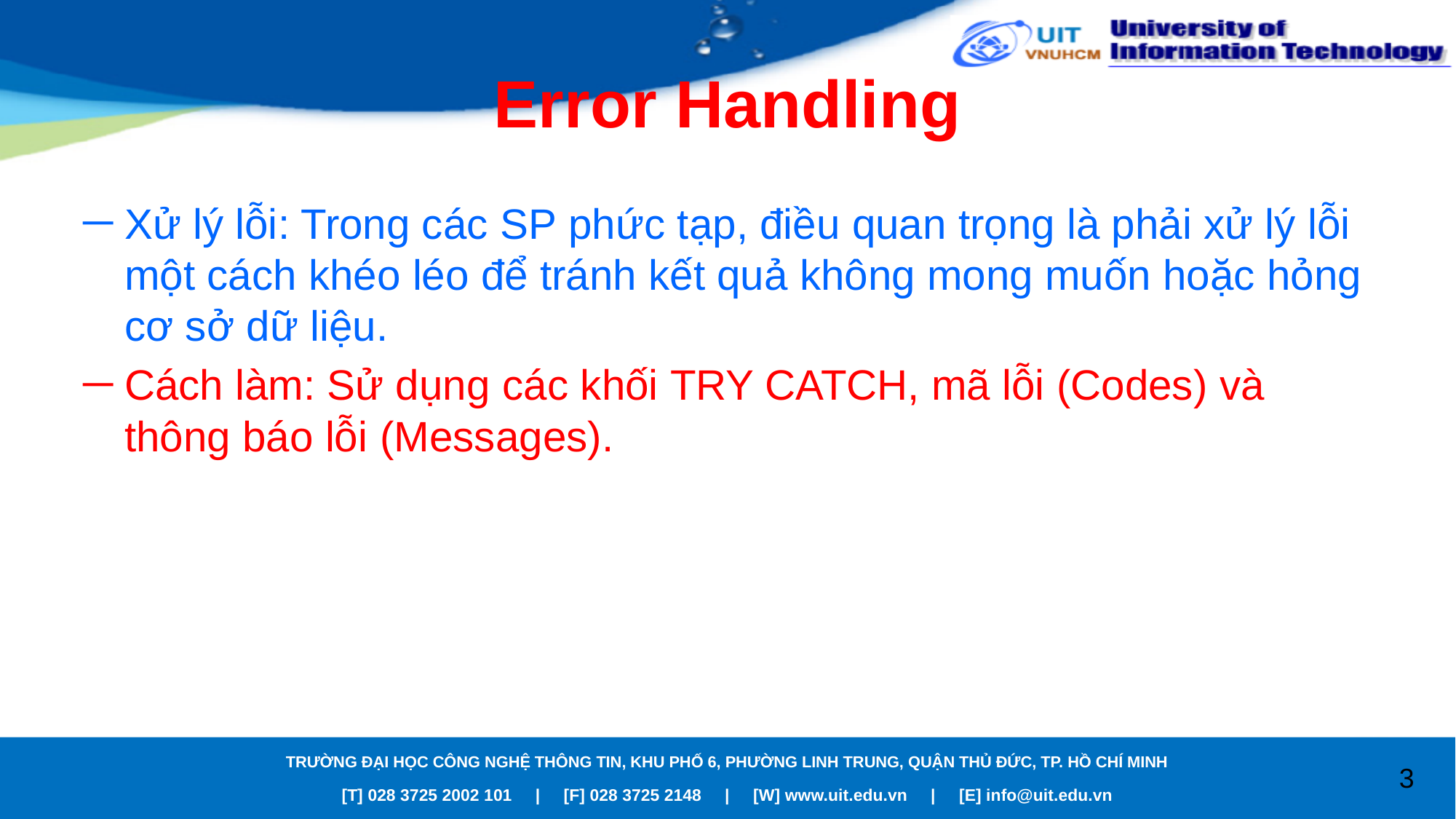

# Error Handling
Xử lý lỗi: Trong các SP phức tạp, điều quan trọng là phải xử lý lỗi một cách khéo léo để tránh kết quả không mong muốn hoặc hỏng cơ sở dữ liệu.
Cách làm: Sử dụng các khối TRY CATCH, mã lỗi (Codes) và thông báo lỗi (Messages).